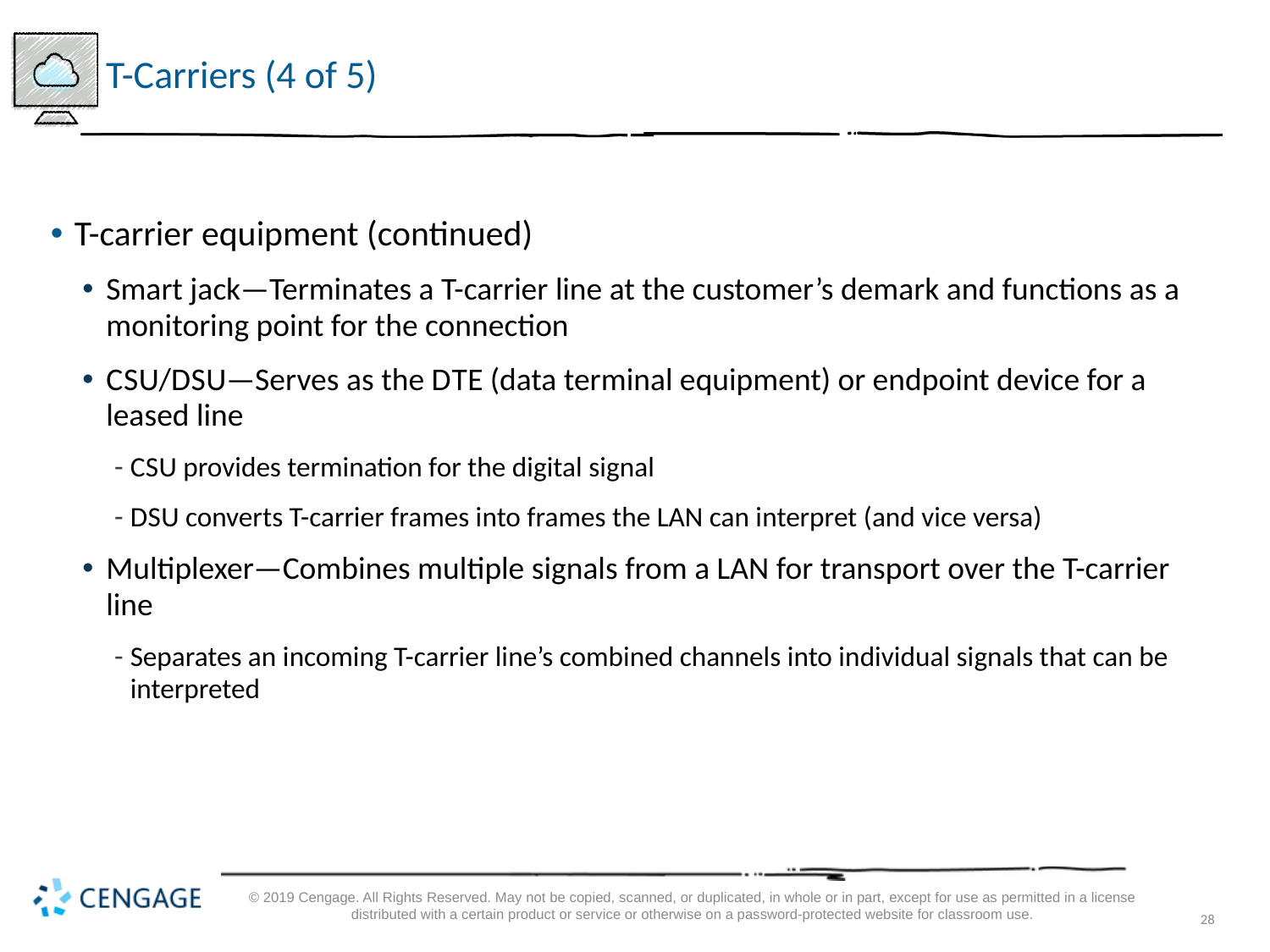

# T-Carriers (4 of 5)
T-carrier equipment (continued)
Smart jack—Terminates a T-carrier line at the customer’s demark and functions as a monitoring point for the connection
C S U/D S U—Serves as the D T E (data terminal equipment) or endpoint device for a leased line
C S U provides termination for the digital signal
D S U converts T-carrier frames into frames the LAN can interpret (and vice versa)
Multiplexer—Combines multiple signals from a LAN for transport over the T-carrier line
Separates an incoming T-carrier line’s combined channels into individual signals that can be interpreted
© 2019 Cengage. All Rights Reserved. May not be copied, scanned, or duplicated, in whole or in part, except for use as permitted in a license distributed with a certain product or service or otherwise on a password-protected website for classroom use.